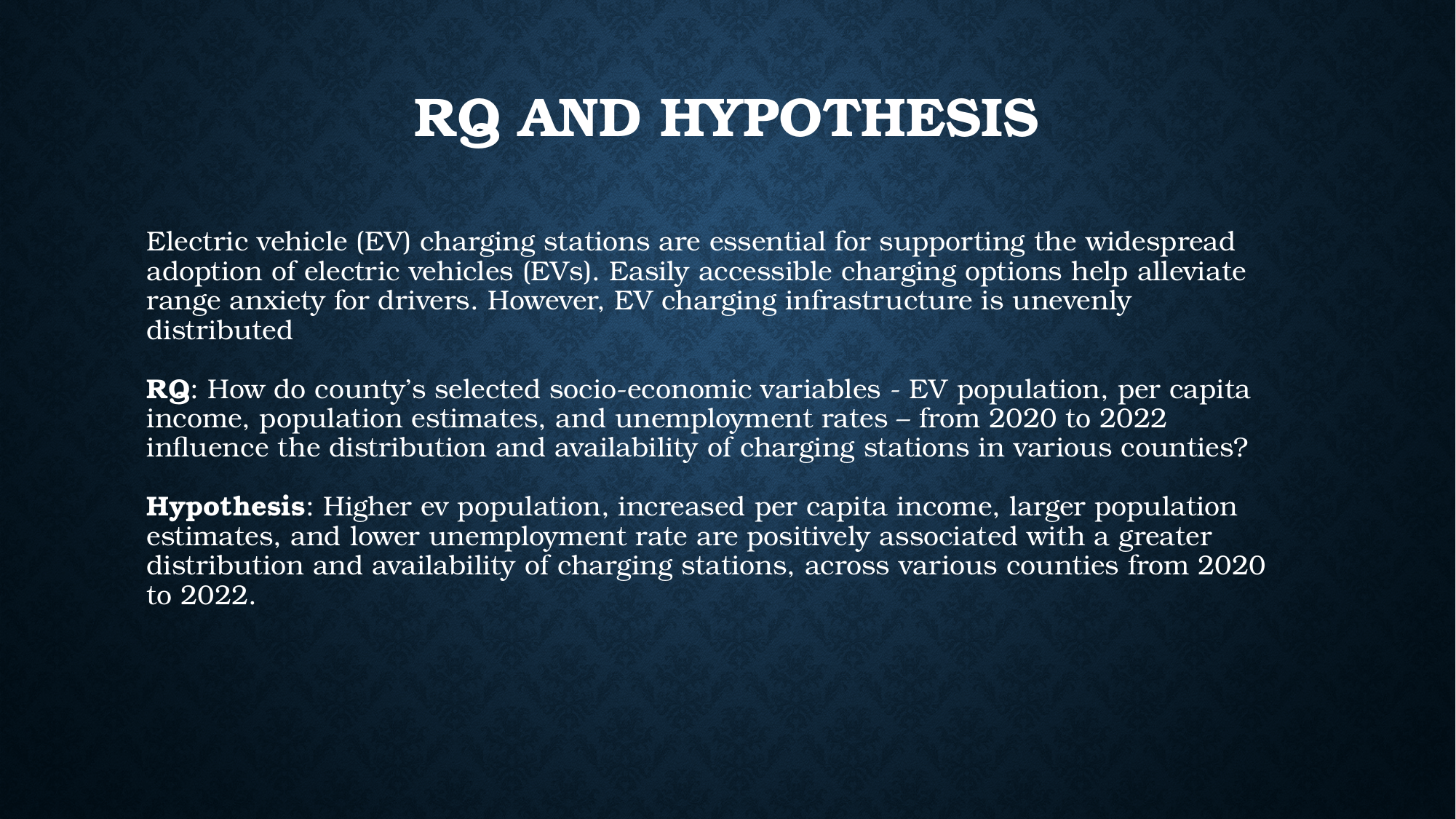

# RQ and Hypothesis
Electric vehicle (EV) charging stations are essential for supporting the widespread adoption of electric vehicles (EVs). Easily accessible charging options help alleviate range anxiety for drivers. However, EV charging infrastructure is unevenly distributed

RQ: How do county’s selected socio-economic variables - EV population, per capita income, population estimates, and unemployment rates – from 2020 to 2022 influence the distribution and availability of charging stations in various counties?

Hypothesis: Higher ev population, increased per capita income, larger population estimates, and lower unemployment rate are positively associated with a greater distribution and availability of charging stations, across various counties from 2020 to 2022.